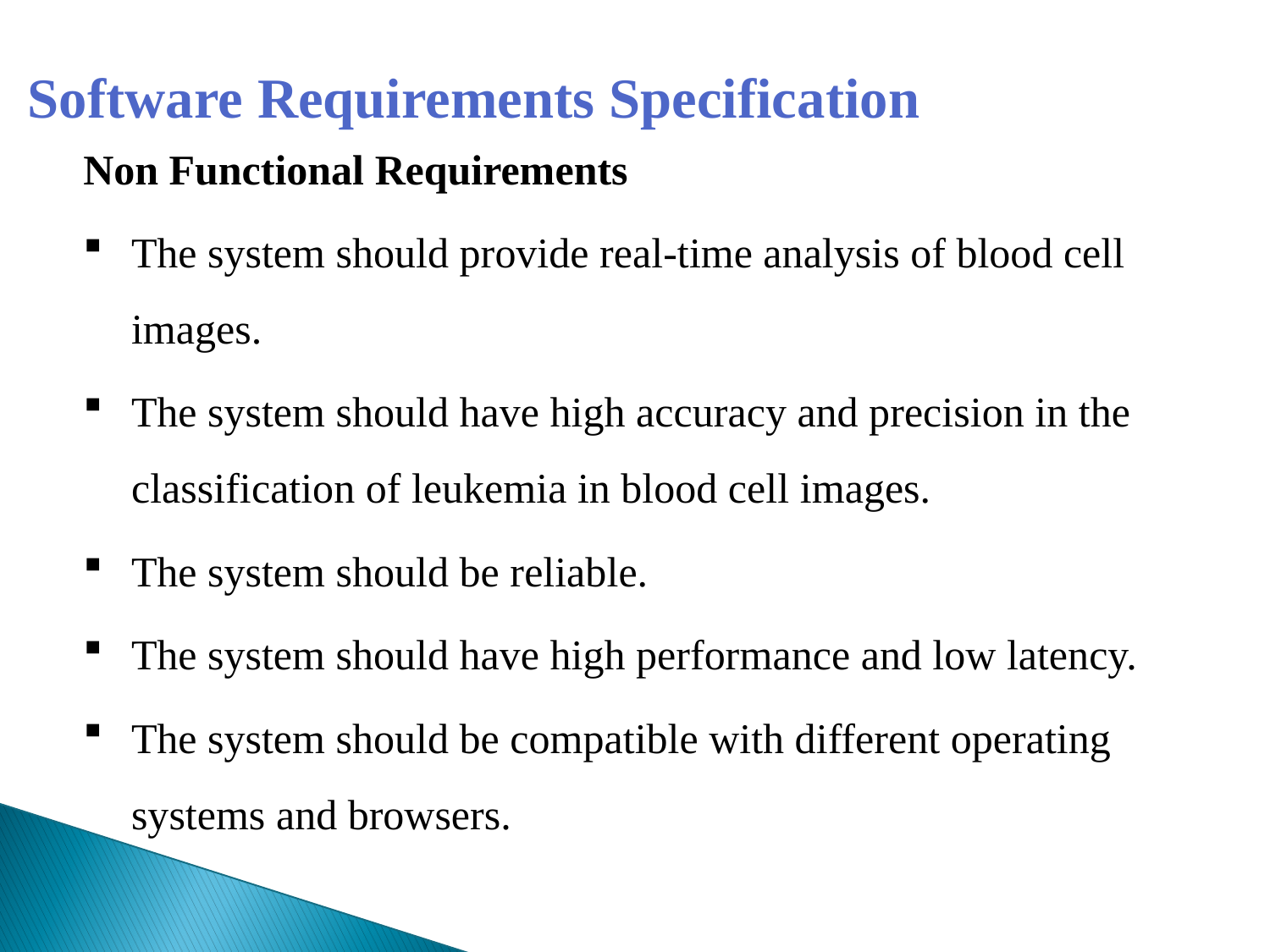

# Software Requirements Specification
Non Functional Requirements
The system should provide real-time analysis of blood cell images.
The system should have high accuracy and precision in the       classification of leukemia in blood cell images.
The system should be reliable.
The system should have high performance and low latency.
The system should be compatible with different operating systems and browsers.